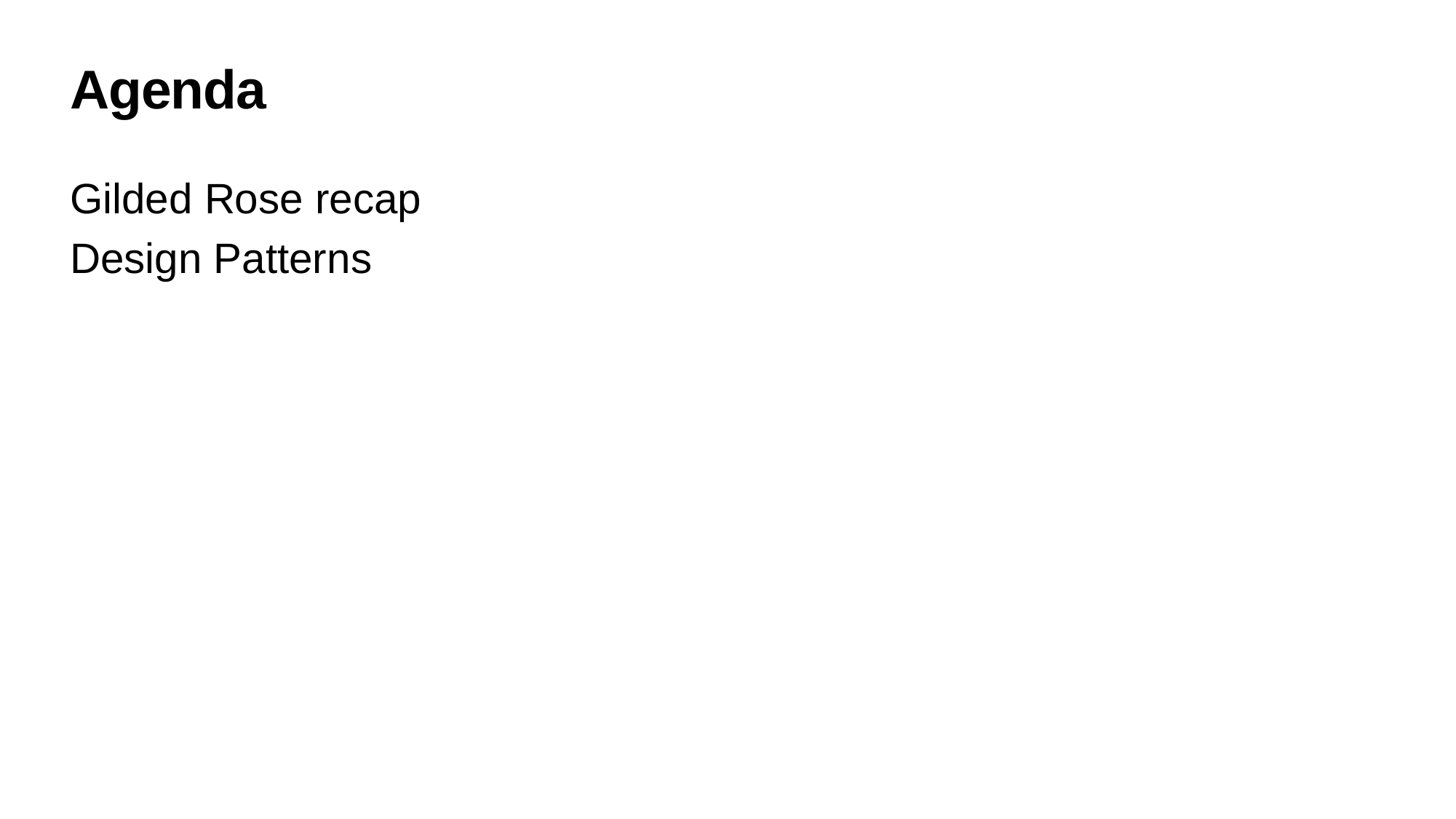

# Agenda
Gilded Rose recap
Design Patterns